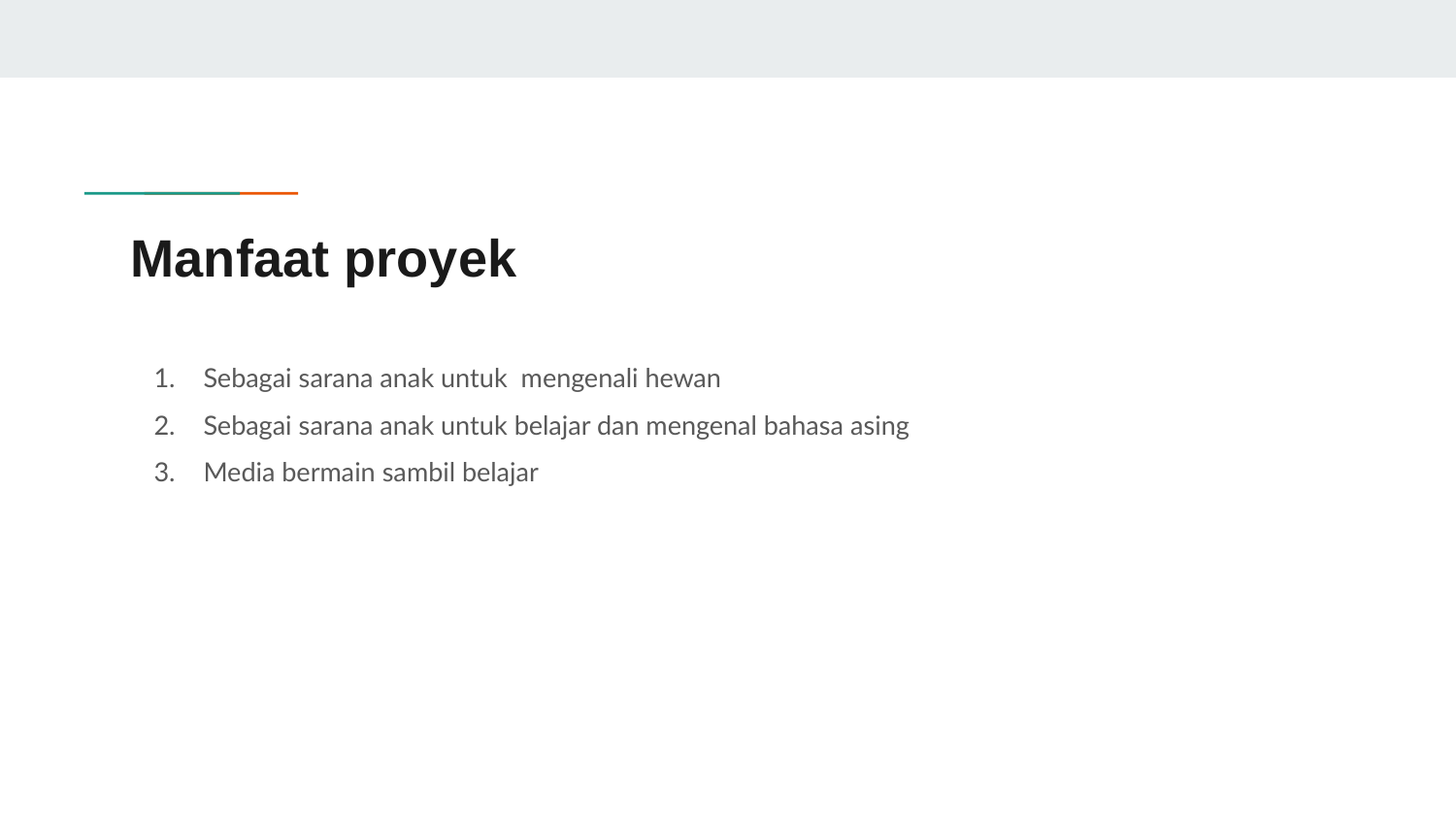

# Manfaat proyek
Sebagai sarana anak untuk  mengenali hewan
Sebagai sarana anak untuk belajar dan mengenal bahasa asing
Media bermain sambil belajar